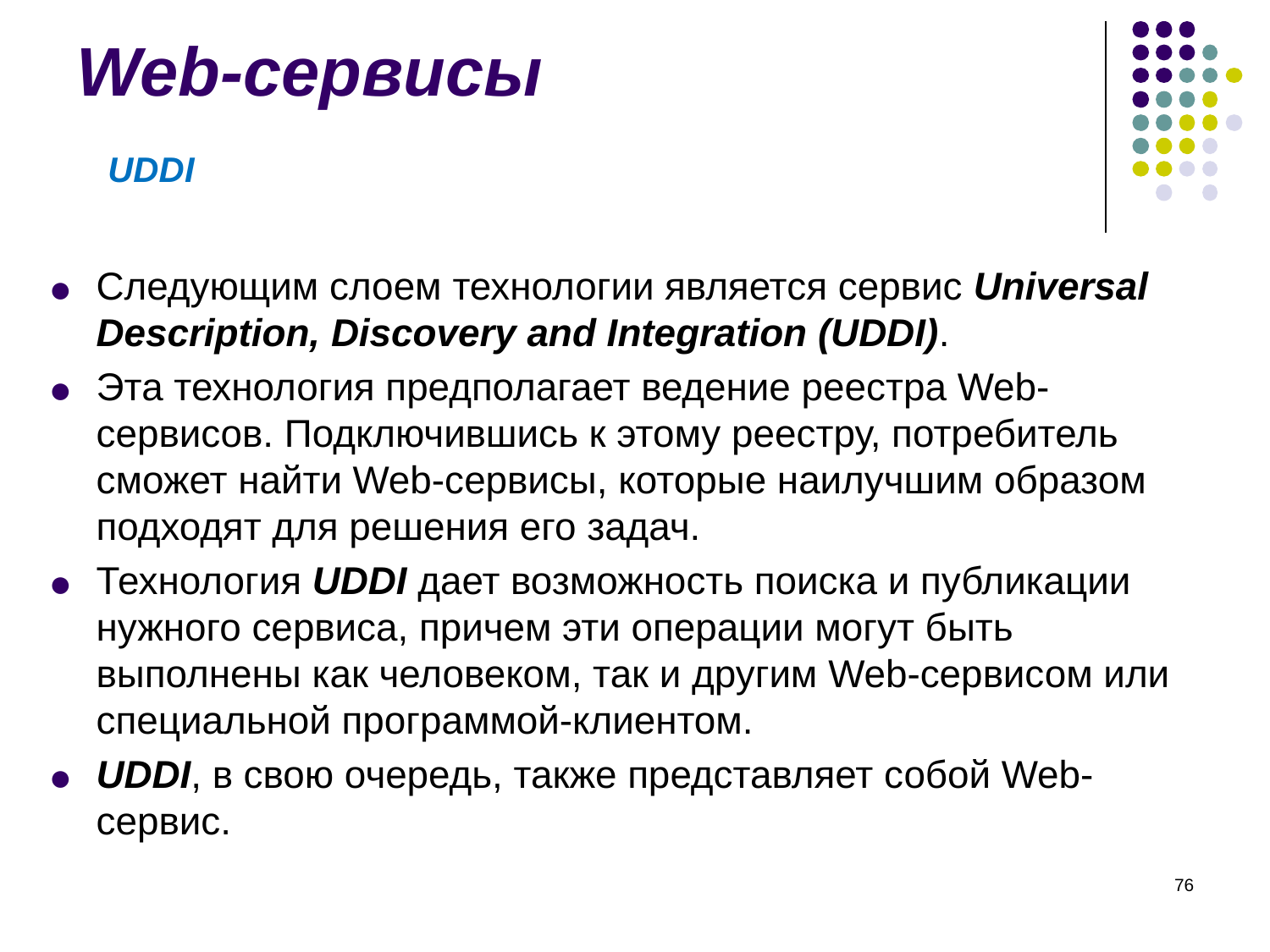

# Web-сервисы
UDDI
Следующим слоем технологии является сервис Universal Description, Discovery and Integration (UDDI).
Эта технология предполагает ведение реестра Web-сервисов. Подключившись к этому реестру, потребитель сможет найти Web-сервисы, которые наилучшим образом подходят для решения его задач.
Технология UDDI дает возможность поиска и публикации нужного сервиса, причем эти операции могут быть выполнены как человеком, так и другим Web-сервисом или специальной программой-клиентом.
UDDI, в свою очередь, также представляет собой Web-сервис.

76